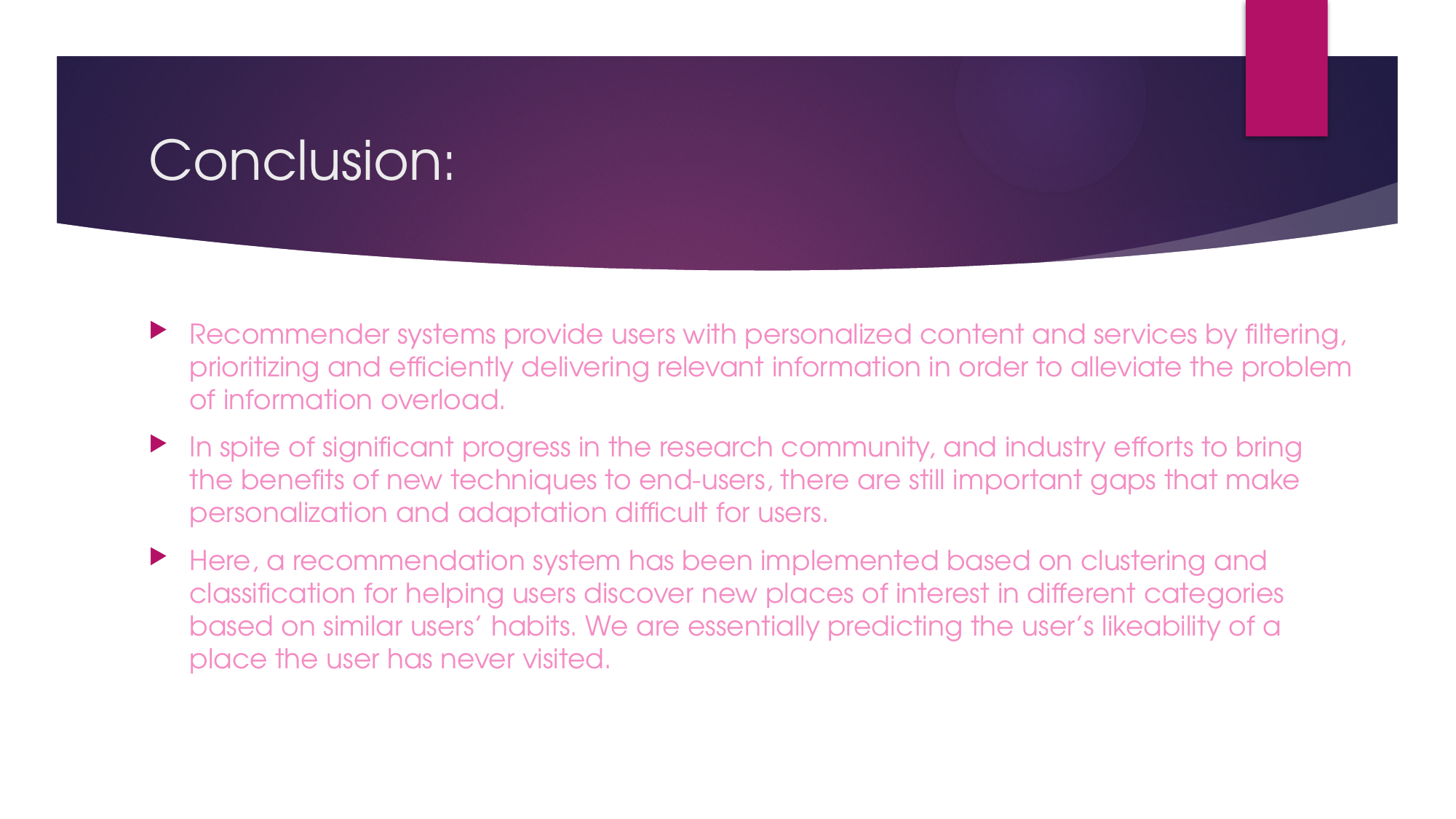

# Conclusion:
Recommender systems provide users with personalized content and services by filtering, prioritizing and efficiently delivering relevant information in order to alleviate the problem of information overload.
In spite of significant progress in the research community, and industry efforts to bring the benefits of new techniques to end-users, there are still important gaps that make personalization and adaptation difficult for users.
Here, a recommendation system has been implemented based on clustering and classification for helping users discover new places of interest in different categories based on similar users’ habits. We are essentially predicting the user’s likeability of a place the user has never visited.